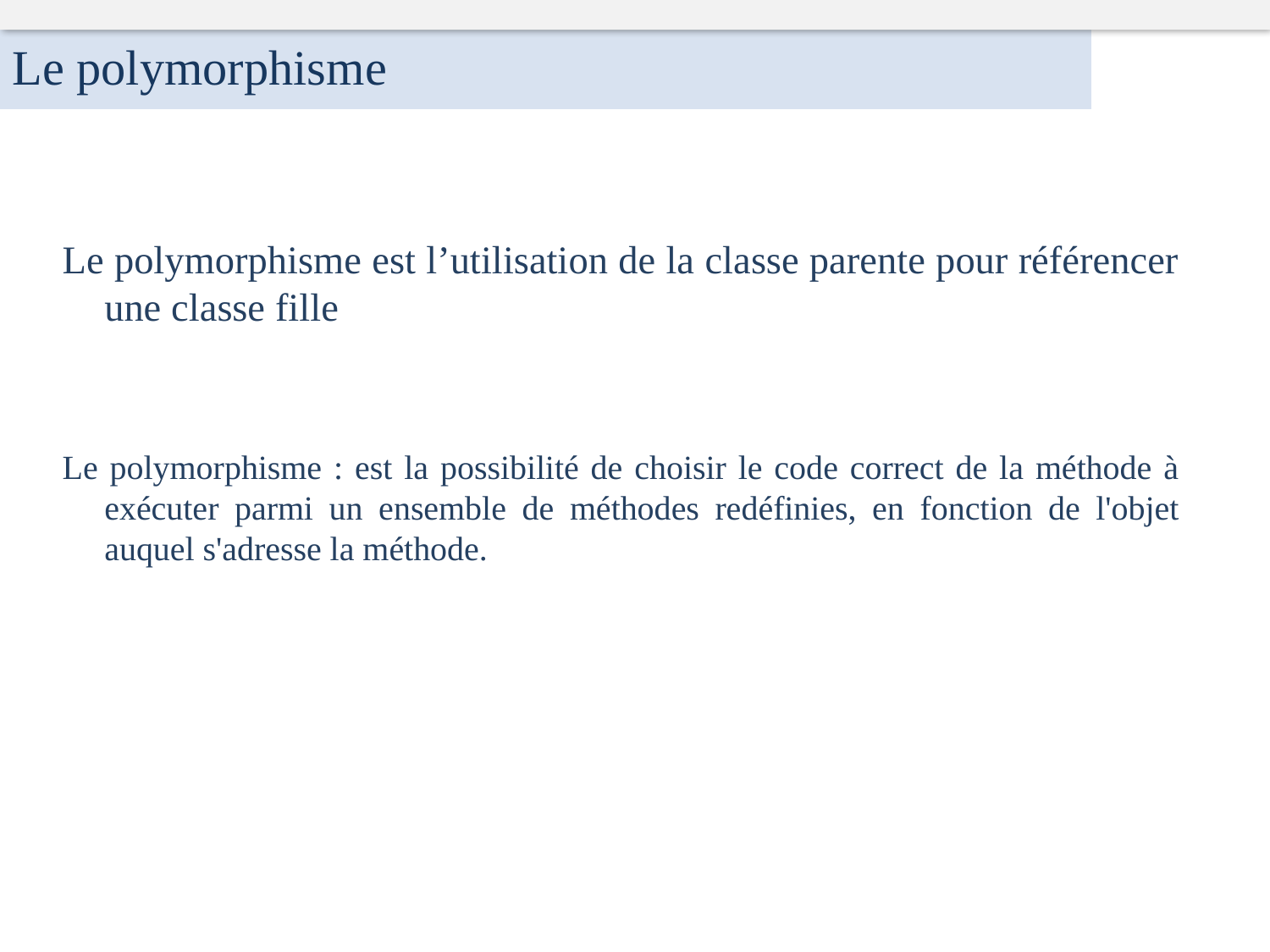

Le polymorphisme
Le polymorphisme est l’utilisation de la classe parente pour référencer une classe fille

Le polymorphisme : est la possibilité de choisir le code correct de la méthode à exécuter parmi un ensemble de méthodes redéfinies, en fonction de l'objet auquel s'adresse la méthode.